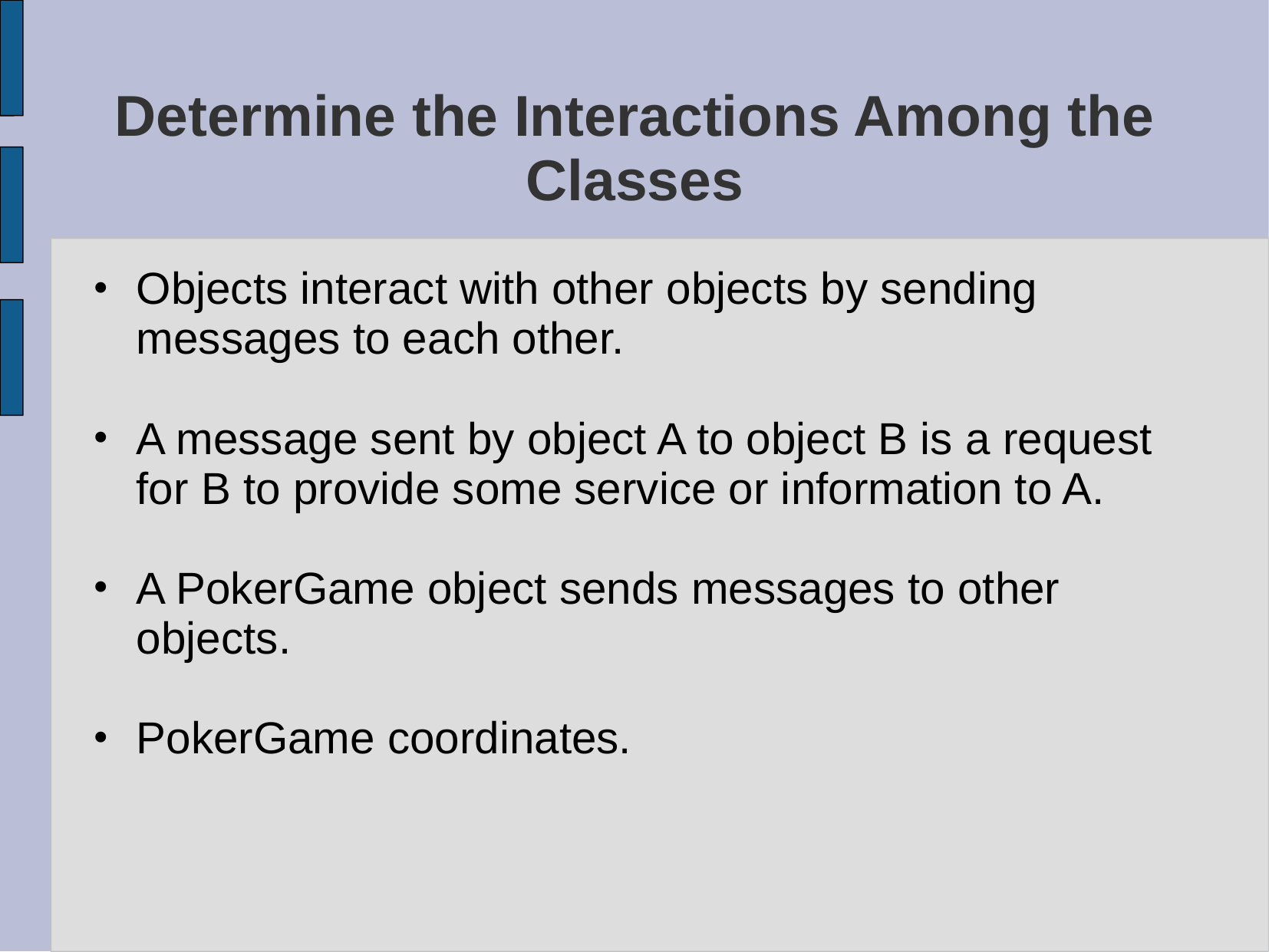

# Determine the Interactions Among the Classes
Objects interact with other objects by sending messages to each other.

A message sent by object A to object B is a request for B to provide some service or information to A.
A PokerGame object sends messages to other objects.

PokerGame coordinates.